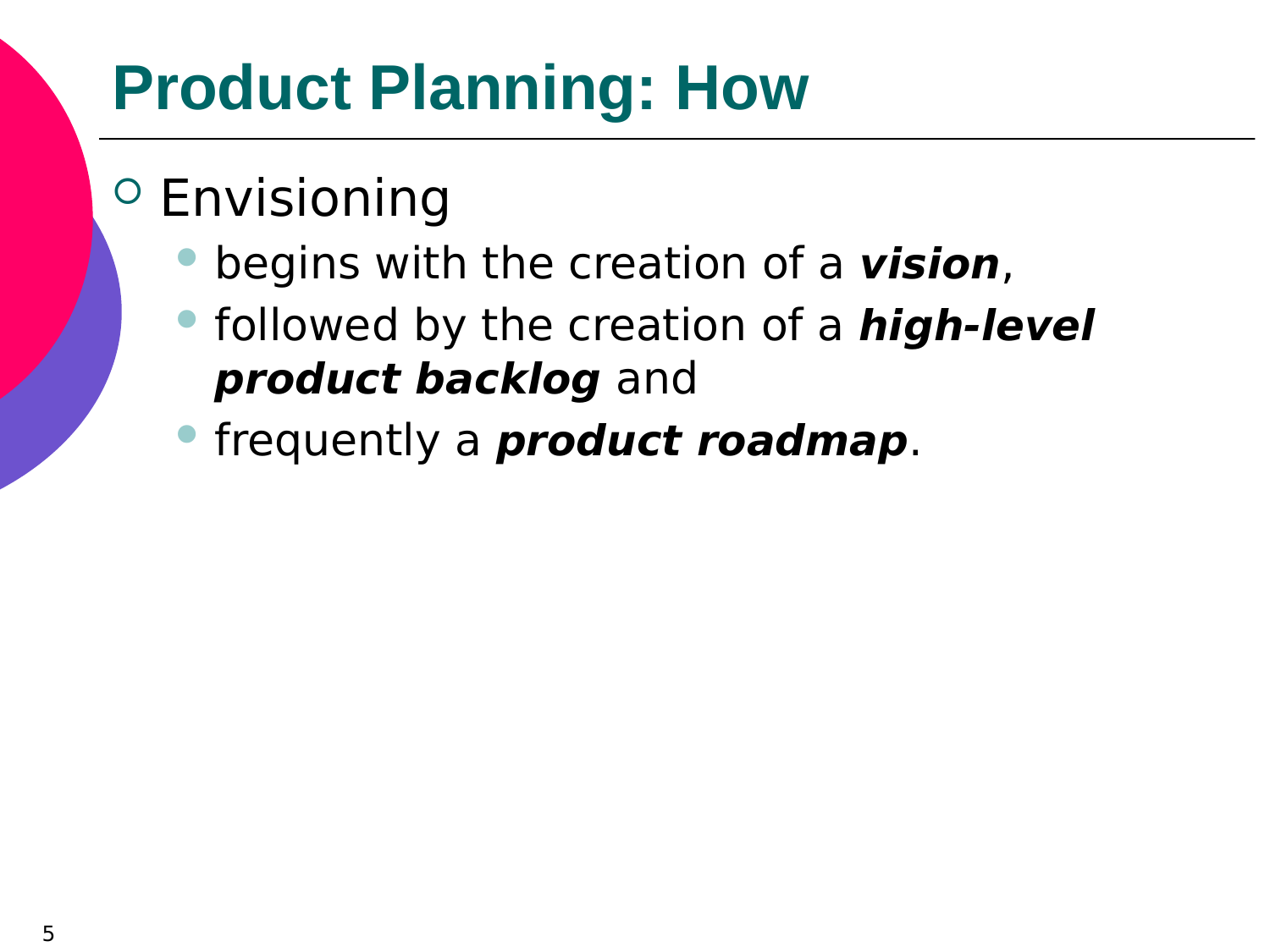

# Product Planning: How
Envisioning
begins with the creation of a vision,
followed by the creation of a high-level product backlog and
frequently a product roadmap.
5